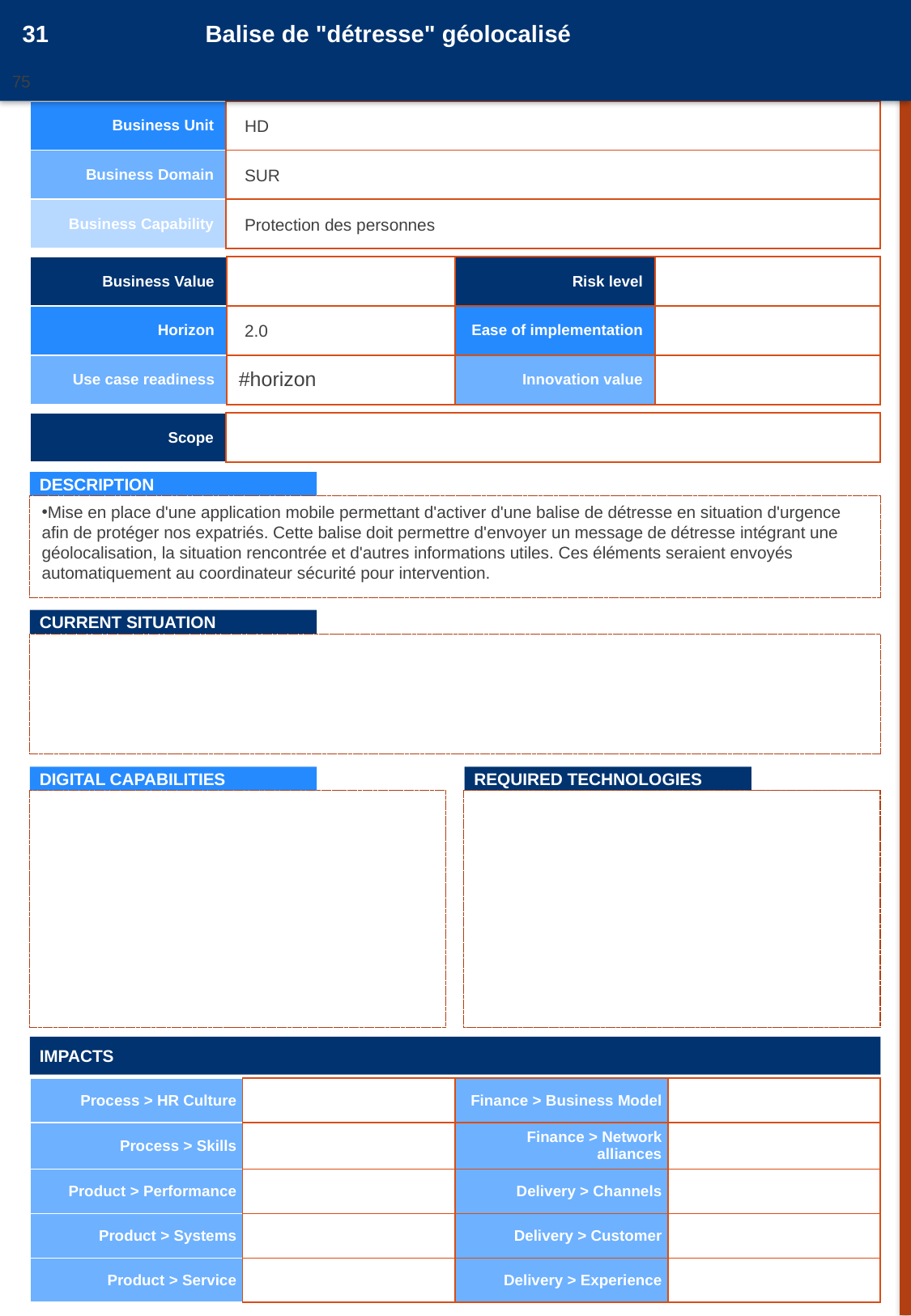

31
Balise de "détresse" géolocalisé
75
20161050

| Business Unit |  |
| --- | --- |
| Business Domain |  |
| Business Capability |  |
HD
SUR
Protection des personnes
| Business Value |  | Risk level |  |
| --- | --- | --- | --- |
| Horizon |  | Ease of implementation |  |
| Use case readiness | #horizon | Innovation value |  |

2.0

| Scope |  |
| --- | --- |

DESCRIPTION
Mise en place d'une application mobile permettant d'activer d'une balise de détresse en situation d'urgence afin de protéger nos expatriés. Cette balise doit permettre d'envoyer un message de détresse intégrant une géolocalisation, la situation rencontrée et d'autres informations utiles. Ces éléments seraient envoyés automatiquement au coordinateur sécurité pour intervention.
CURRENT SITUATION

DIGITAL CAPABILITIES
REQUIRED TECHNOLOGIES

IMPACTS

| Process > HR Culture |  | Finance > Business Model |  |
| --- | --- | --- | --- |
| Process > Skills |  | Finance > Network alliances |  |
| Product > Performance |  | Delivery > Channels |  |
| Product > Systems |  | Delivery > Customer |  |
| Product > Service |  | Delivery > Experience |  |